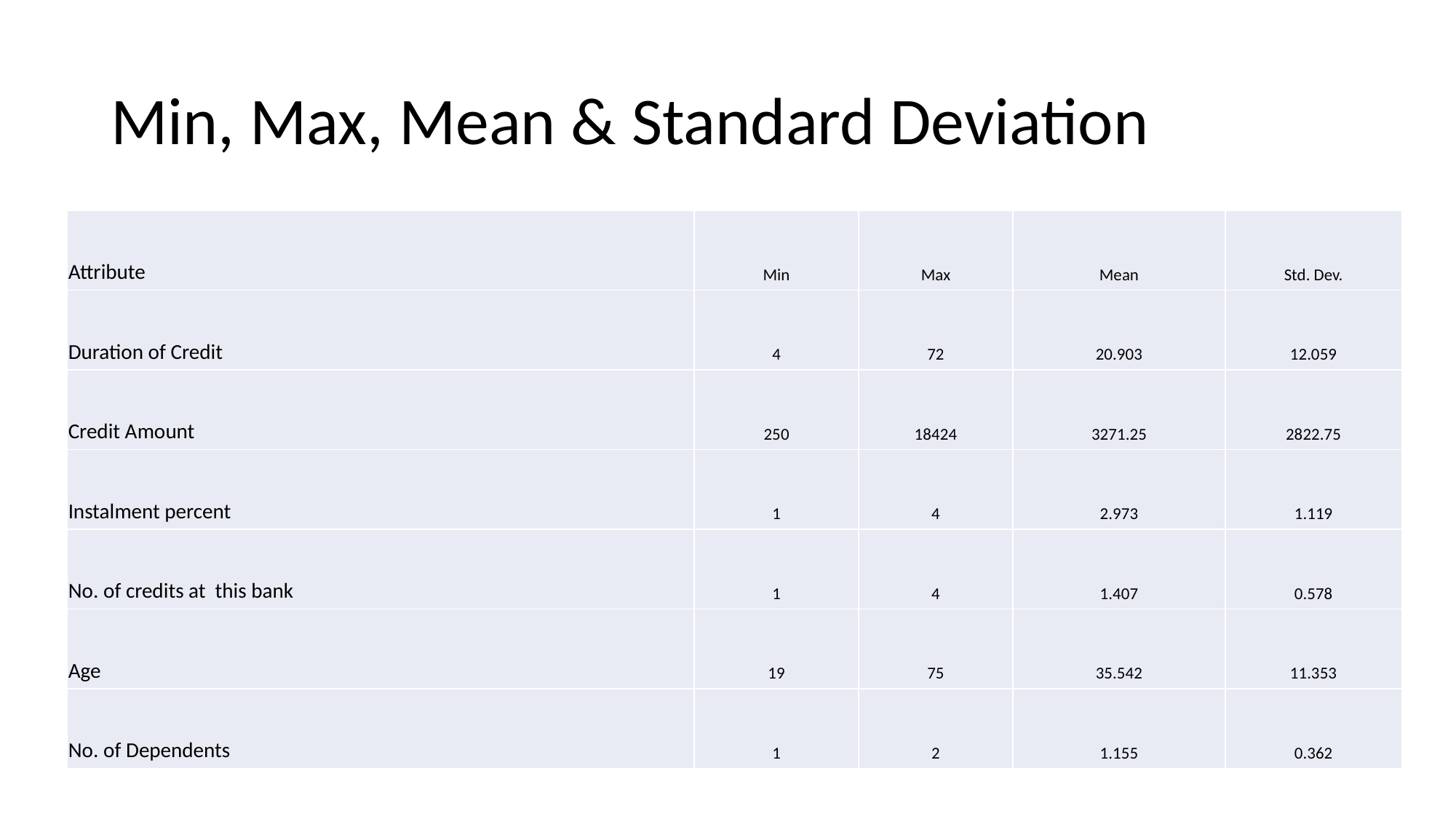

# Min, Max, Mean & Standard Deviation
| Attribute | Min | Max | Mean | Std. Dev. |
| --- | --- | --- | --- | --- |
| Duration of Credit | 4 | 72 | 20.903 | 12.059 |
| Credit Amount | 250 | 18424 | 3271.25 | 2822.75 |
| Instalment percent | 1 | 4 | 2.973 | 1.119 |
| No. of credits at this bank | 1 | 4 | 1.407 | 0.578 |
| Age | 19 | 75 | 35.542 | 11.353 |
| No. of Dependents | 1 | 2 | 1.155 | 0.362 |